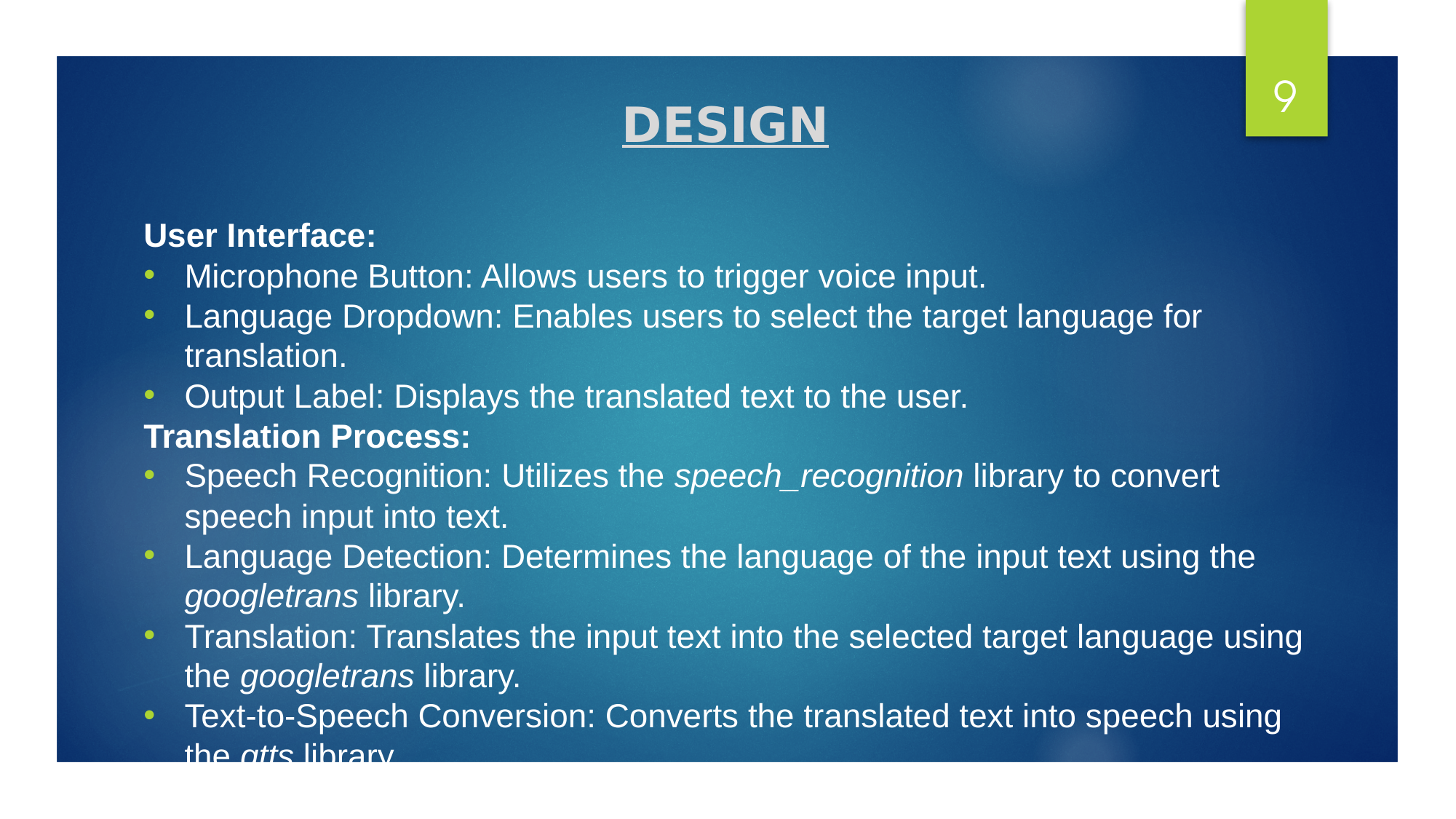

9
DESIGN
User Interface:
Microphone Button: Allows users to trigger voice input.
Language Dropdown: Enables users to select the target language for translation.
Output Label: Displays the translated text to the user.
Translation Process:
Speech Recognition: Utilizes the speech_recognition library to convert speech input into text.
Language Detection: Determines the language of the input text using the googletrans library.
Translation: Translates the input text into the selected target language using the googletrans library.
Text-to-Speech Conversion: Converts the translated text into speech using the gtts library.